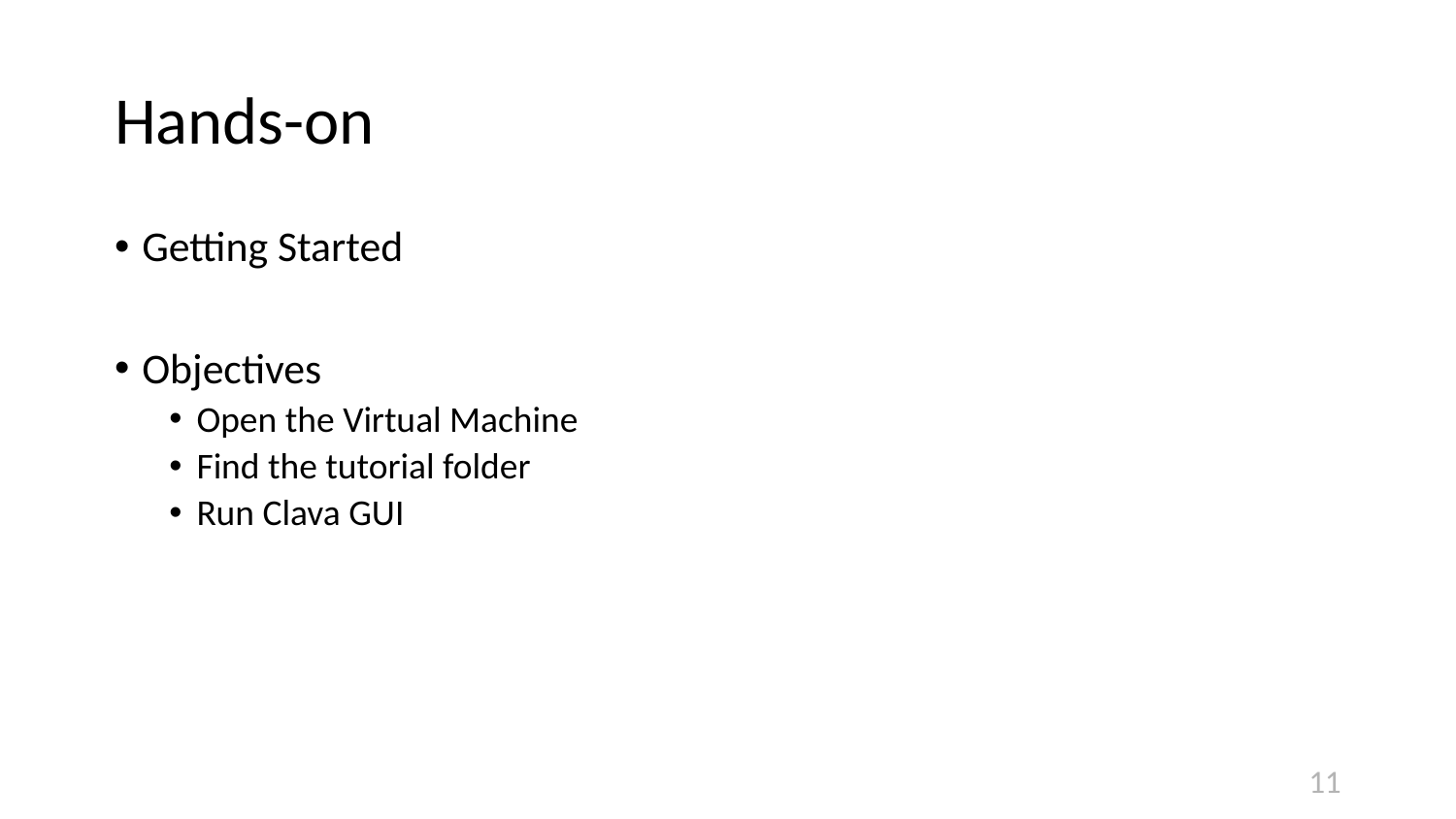

# Hands-on
Getting Started

Objectives
Open the Virtual Machine
Find the tutorial folder
Run Clava GUI
11